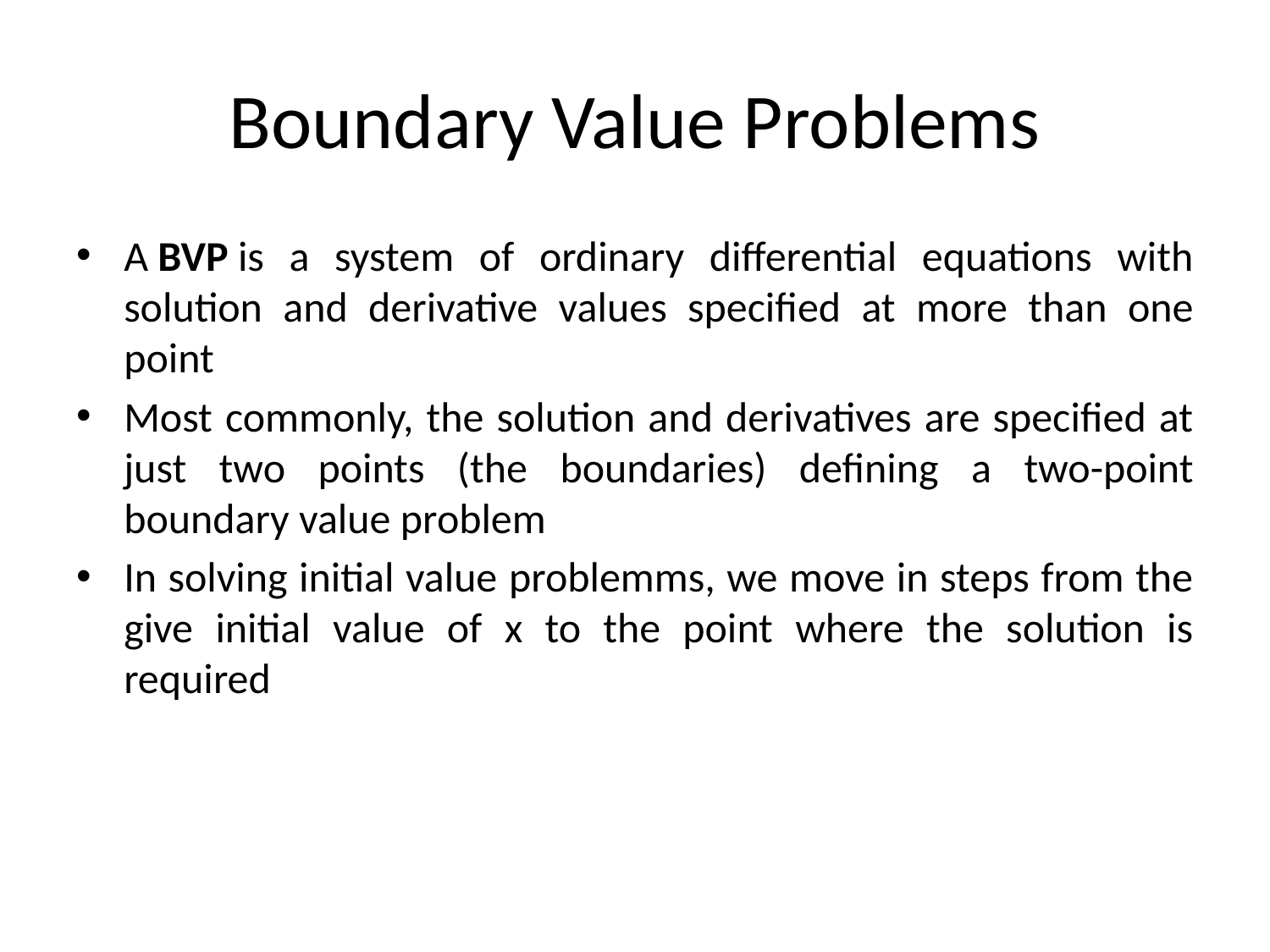

# Boundary Value Problems
A BVP is a system of ordinary differential equations with solution and derivative values specified at more than one point
Most commonly, the solution and derivatives are specified at just two points (the boundaries) defining a two-point boundary value problem
In solving initial value problemms, we move in steps from the give initial value of x to the point where the solution is required